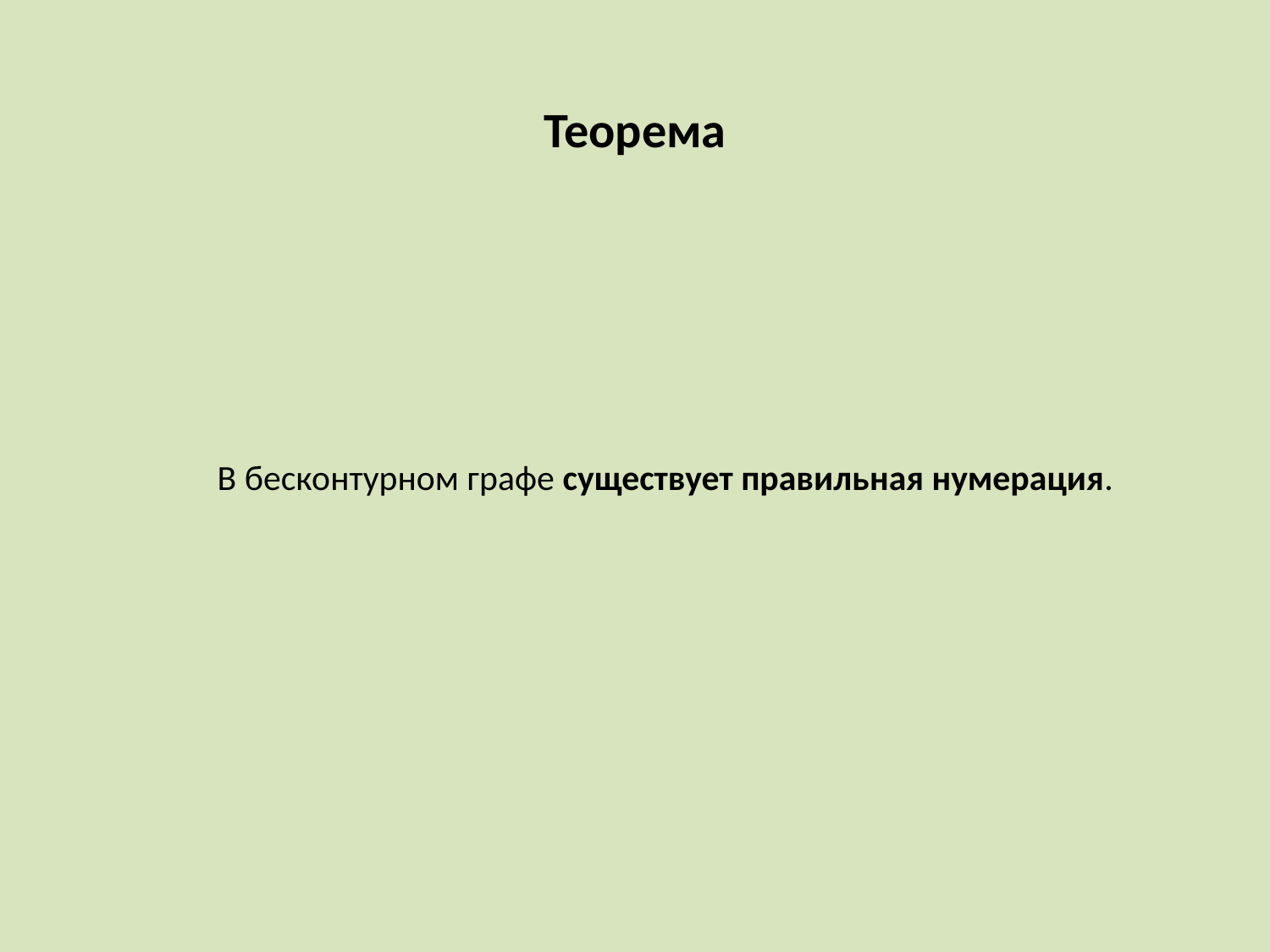

Теорема
В бесконтурном графе существует правильная нумерация.